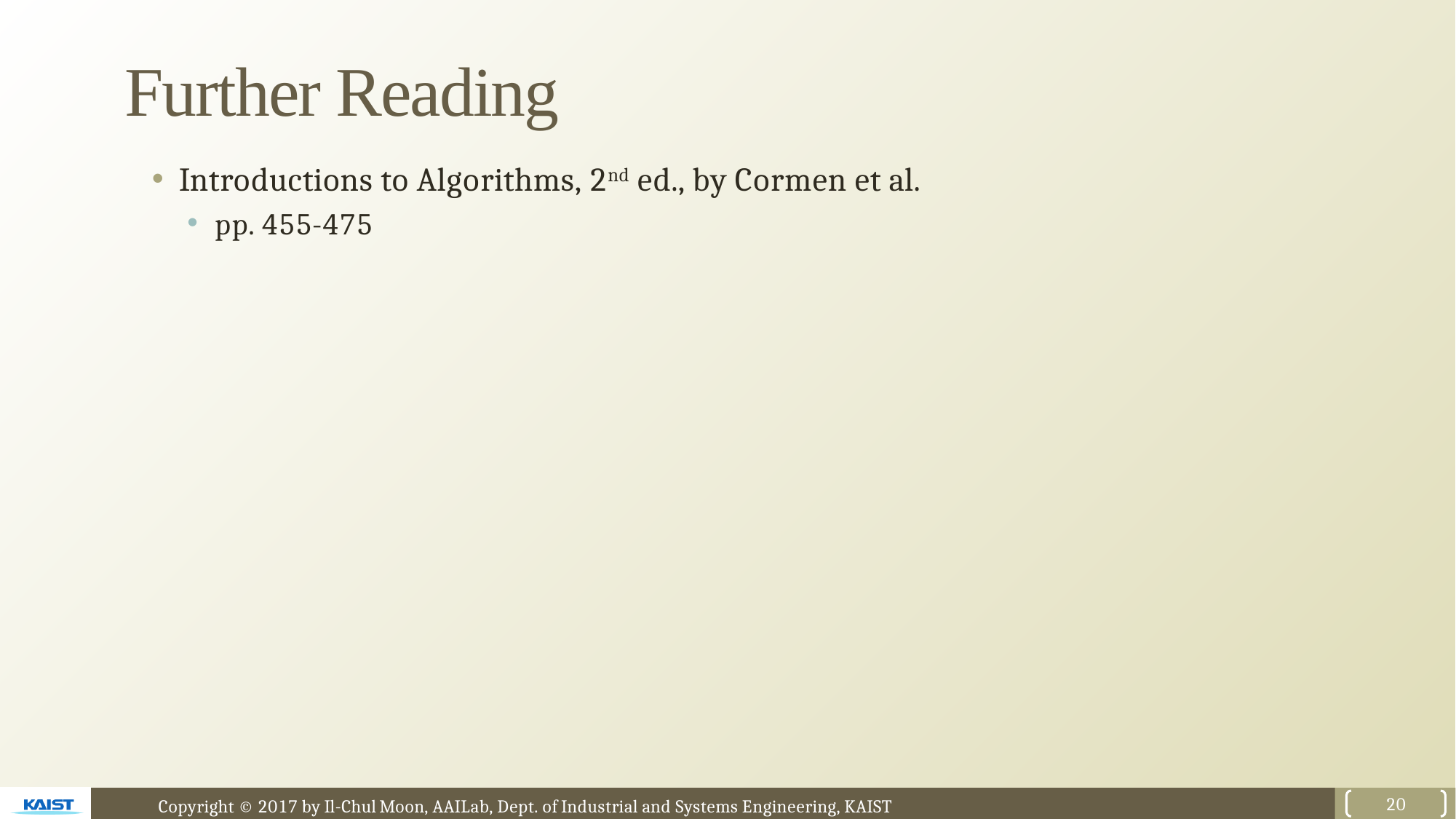

# Further Reading
Introductions to Algorithms, 2nd ed., by Cormen et al.
pp. 455-475

20